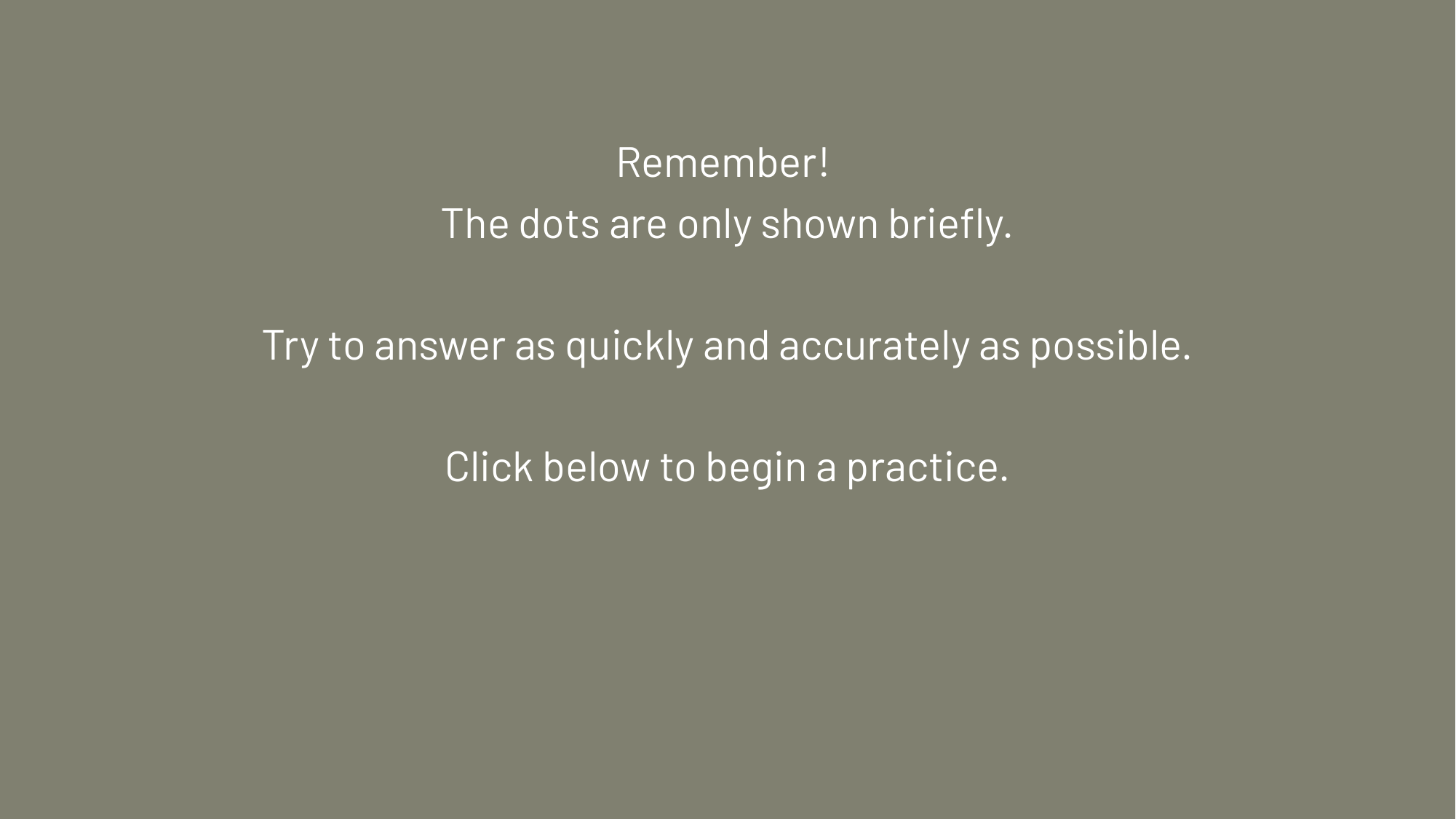

Remember!
The dots are only shown briefly.

Try to answer as quickly and accurately as possible.

Click below to begin a practice.